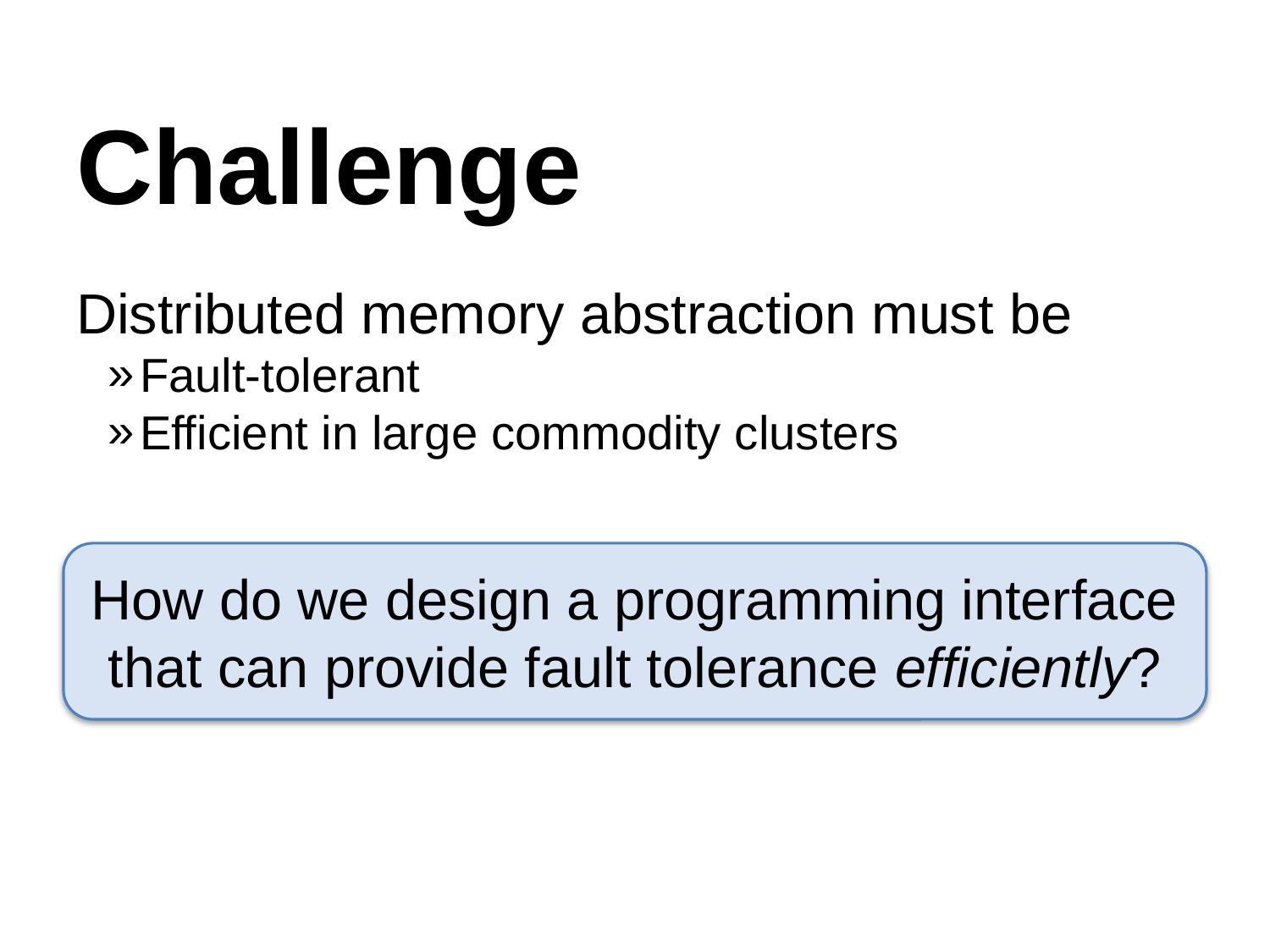

# Challenge
Distributed memory abstraction must be
Fault-tolerant
Efficient in large commodity clusters

How do we design a programming interface that can provide fault tolerance efficiently?